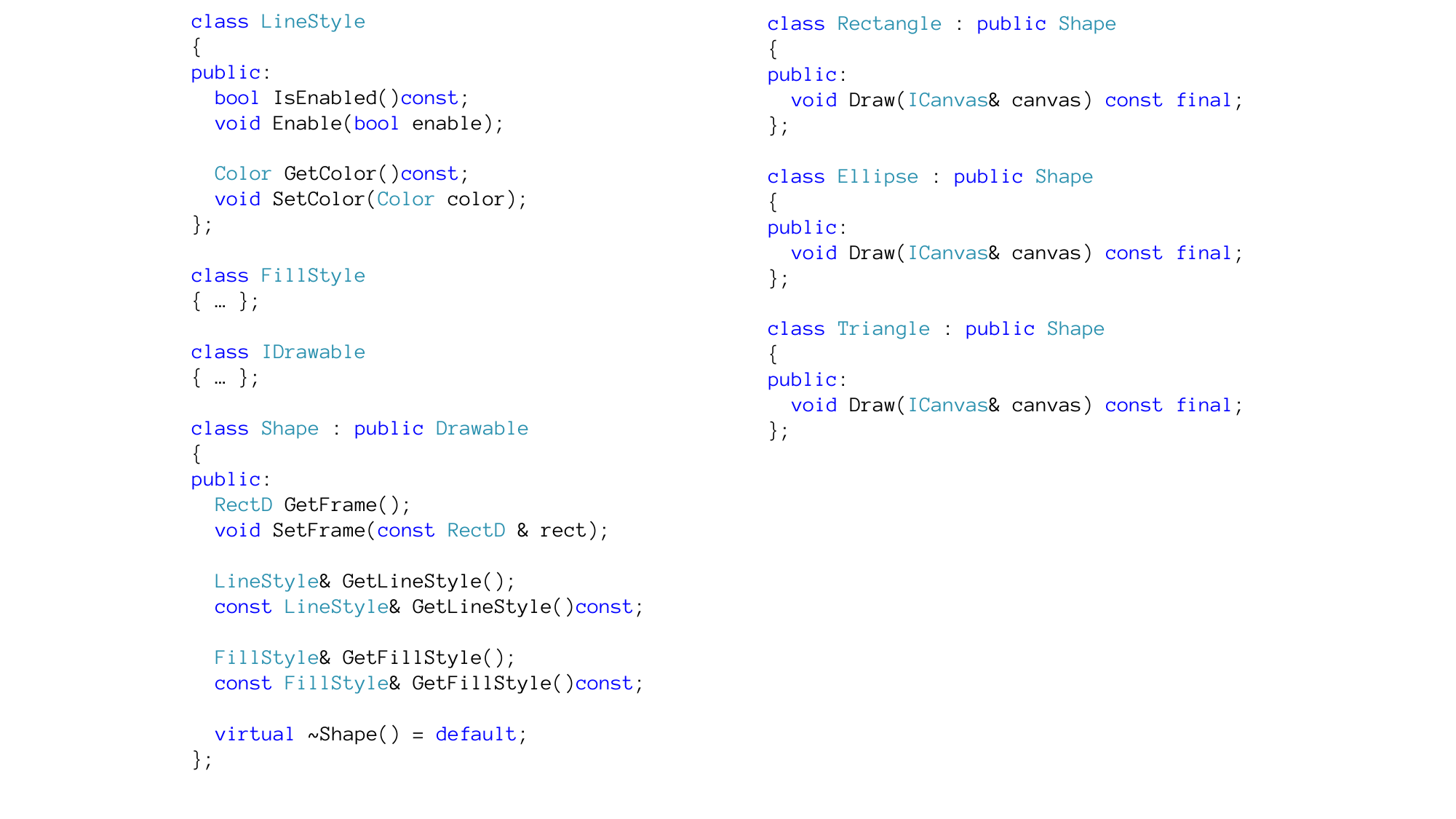

class LineStyle
{
public:
  bool IsEnabled()const;
  void Enable(bool enable);

  Color GetColor()const;
  void SetColor(Color color);
};

class FillStyle
{ … };

class IDrawable
{ … };

class Shape : public Drawable
{
public:
  RectD GetFrame();
  void SetFrame(const RectD & rect);

  LineStyle& GetLineStyle();
  const LineStyle& GetLineStyle()const;

  FillStyle& GetFillStyle();
  const FillStyle& GetFillStyle()const;

  virtual ~Shape() = default;
};
class Rectangle : public Shape
{
public:
  void Draw(ICanvas& canvas) const final;
};

class Ellipse : public Shape
{
public:
  void Draw(ICanvas& canvas) const final;
};

class Triangle : public Shape
{
public:
  void Draw(ICanvas& canvas) const final;
};